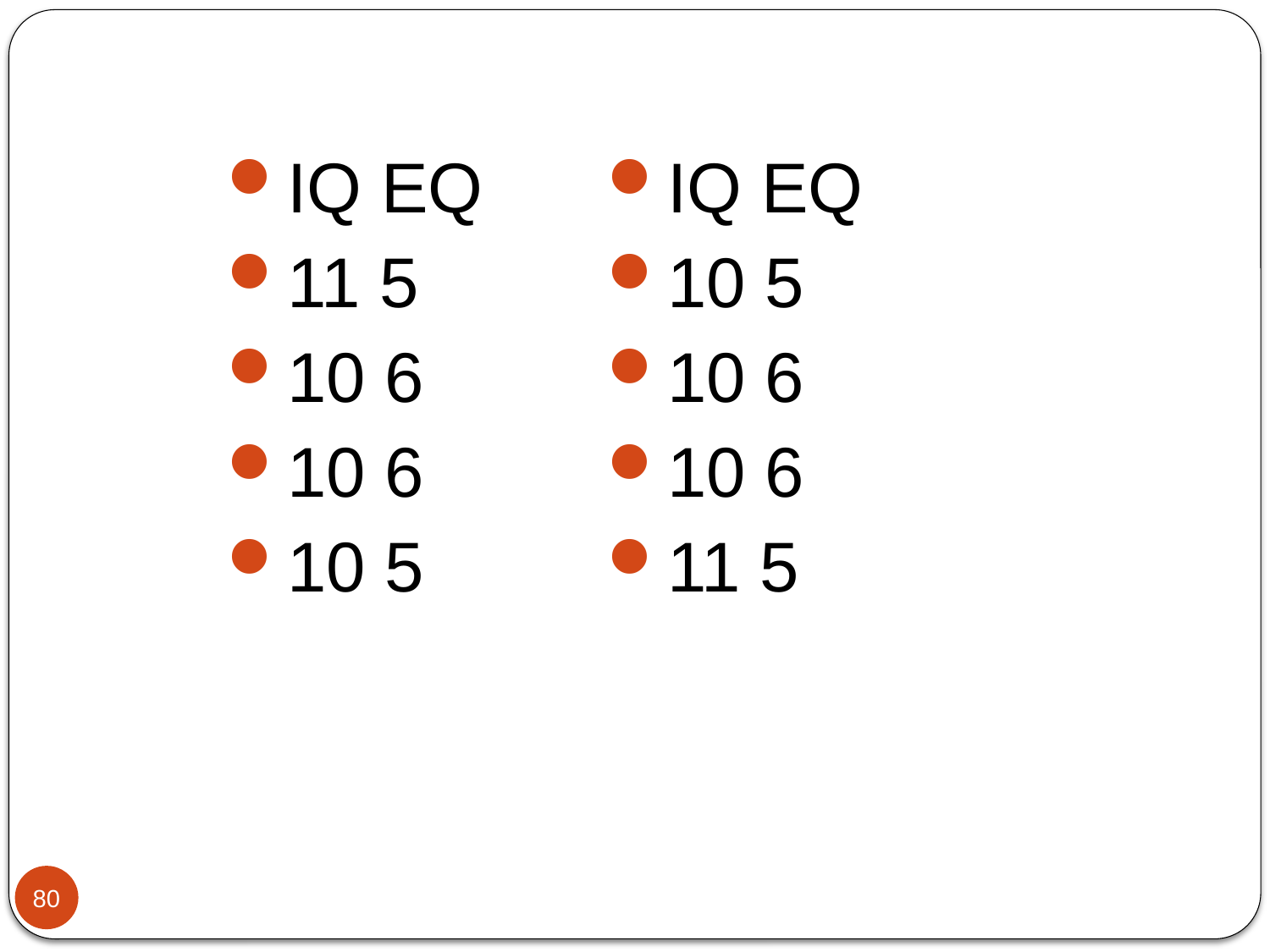

IQ EQ
11 5
10 6
10 6
10 5
IQ EQ
10 5
10 6
10 6
11 5

80